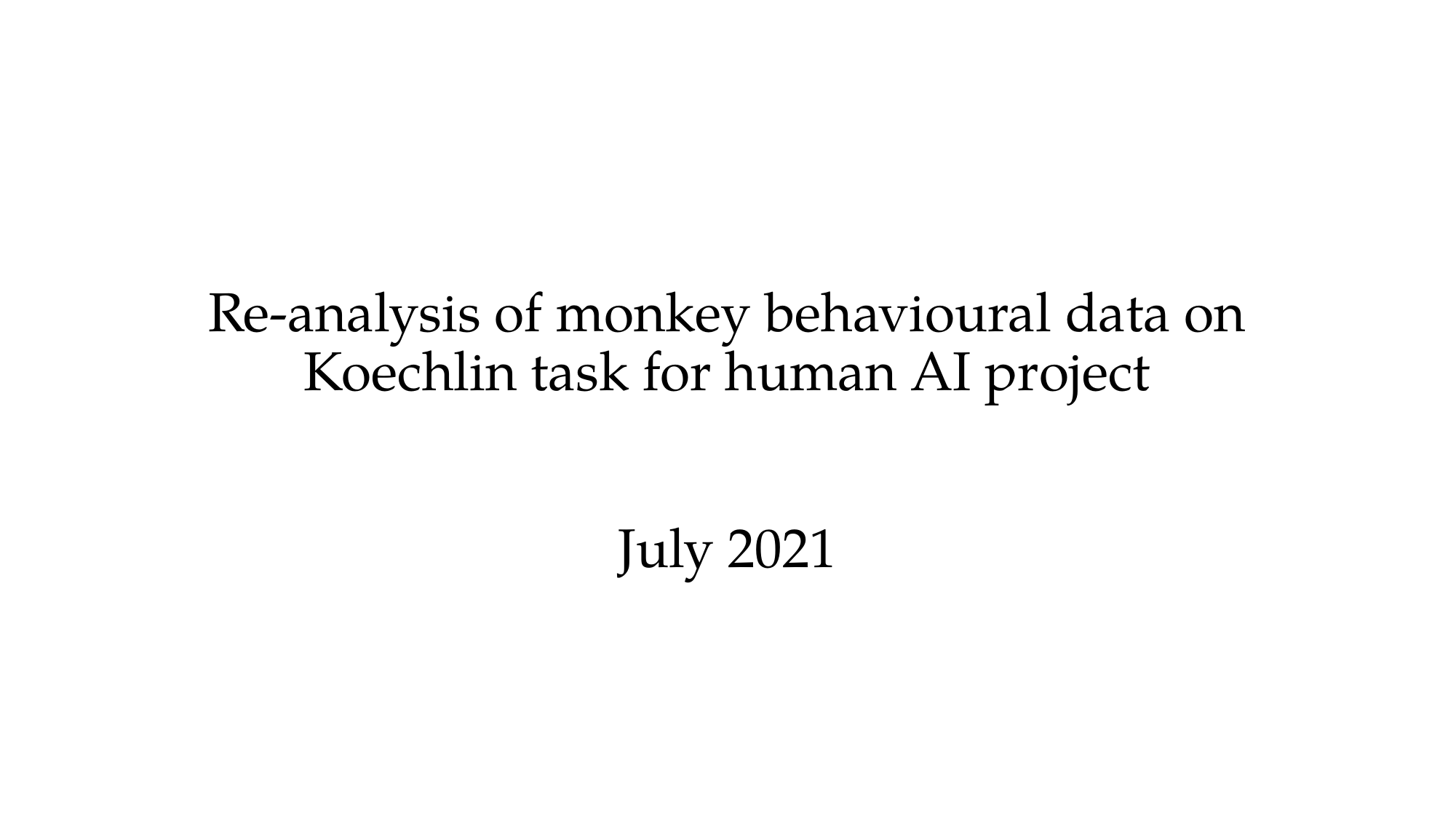

# Re-analysis of monkey behavioural data on Koechlin task for human AI project July 2021